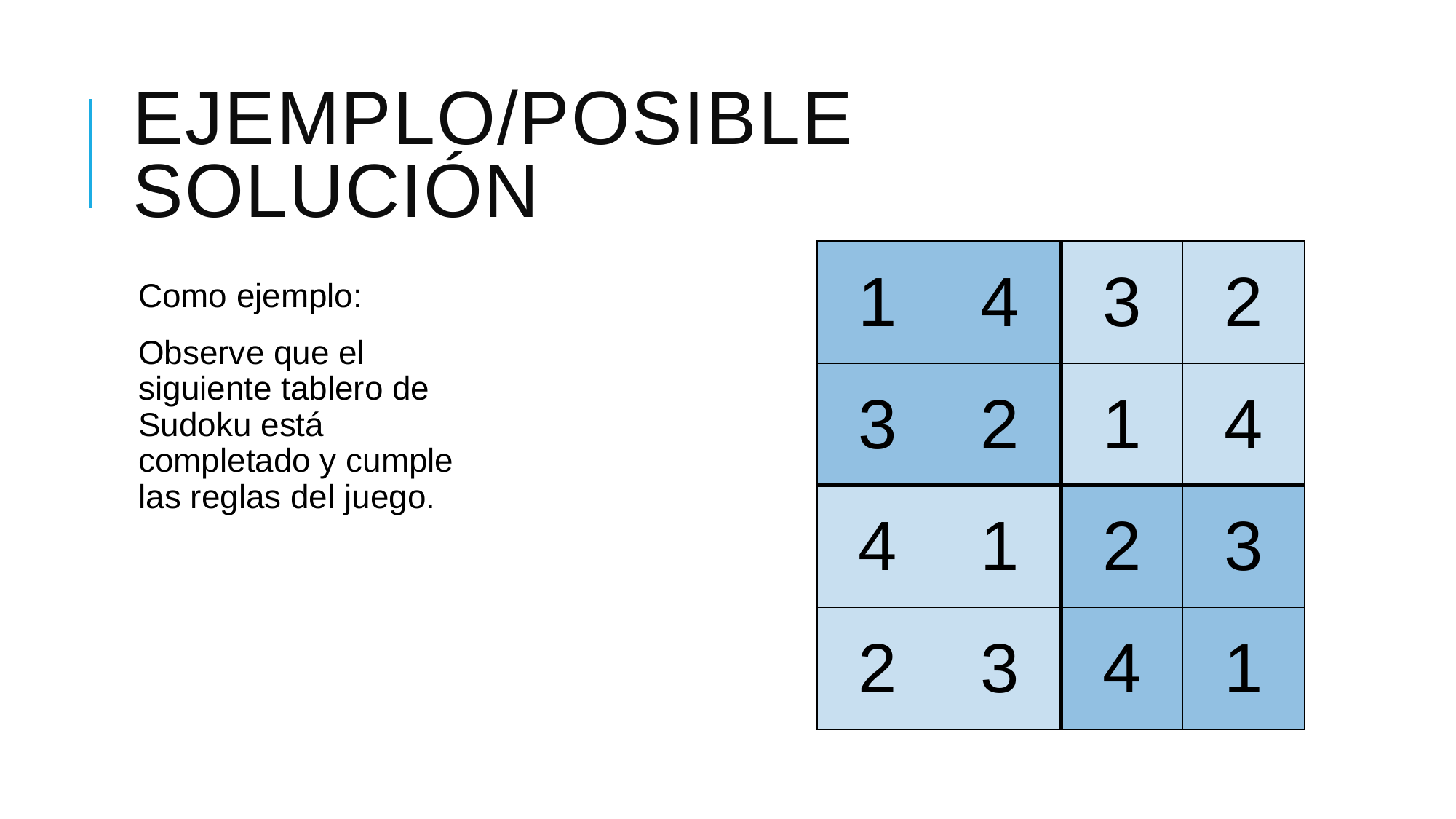

# Ejemplo/posible solución
| 1 | 4 | 3 | 2 |
| --- | --- | --- | --- |
| 3 | 2 | 1 | 4 |
| 4 | 1 | 2 | 3 |
| 2 | 3 | 4 | 1 |
Como ejemplo:
Observe que el siguiente tablero de Sudoku está completado y cumple las reglas del juego.